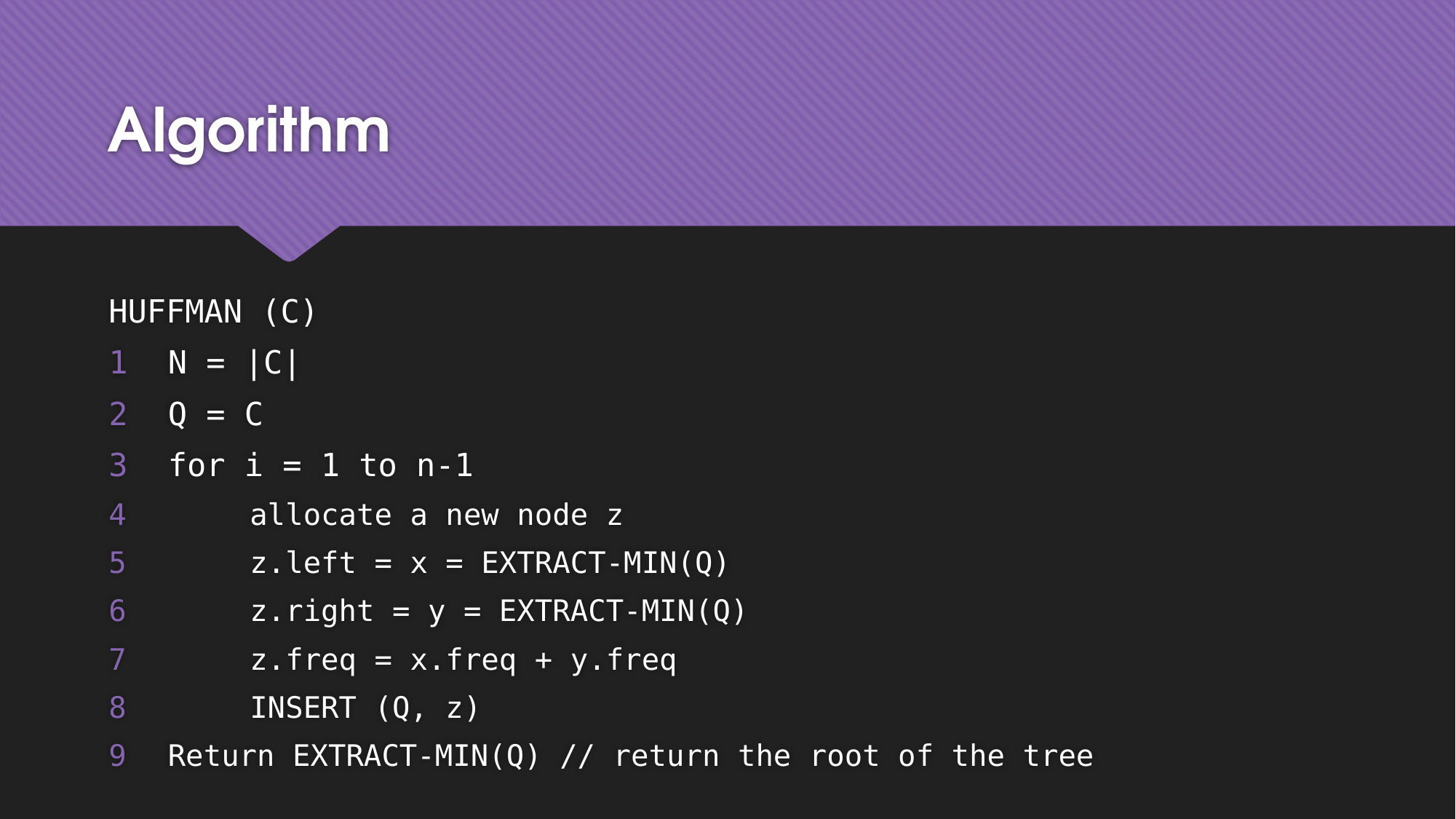

# Algorithm
HUFFMAN (C)
N = |C|
Q = C
for i = 1 to n-1
 	allocate a new node z
 	z.left = x = EXTRACT-MIN(Q)
 	z.right = y = EXTRACT-MIN(Q)
 	z.freq = x.freq + y.freq
 	INSERT (Q, z)
Return EXTRACT-MIN(Q) // return the root of the tree